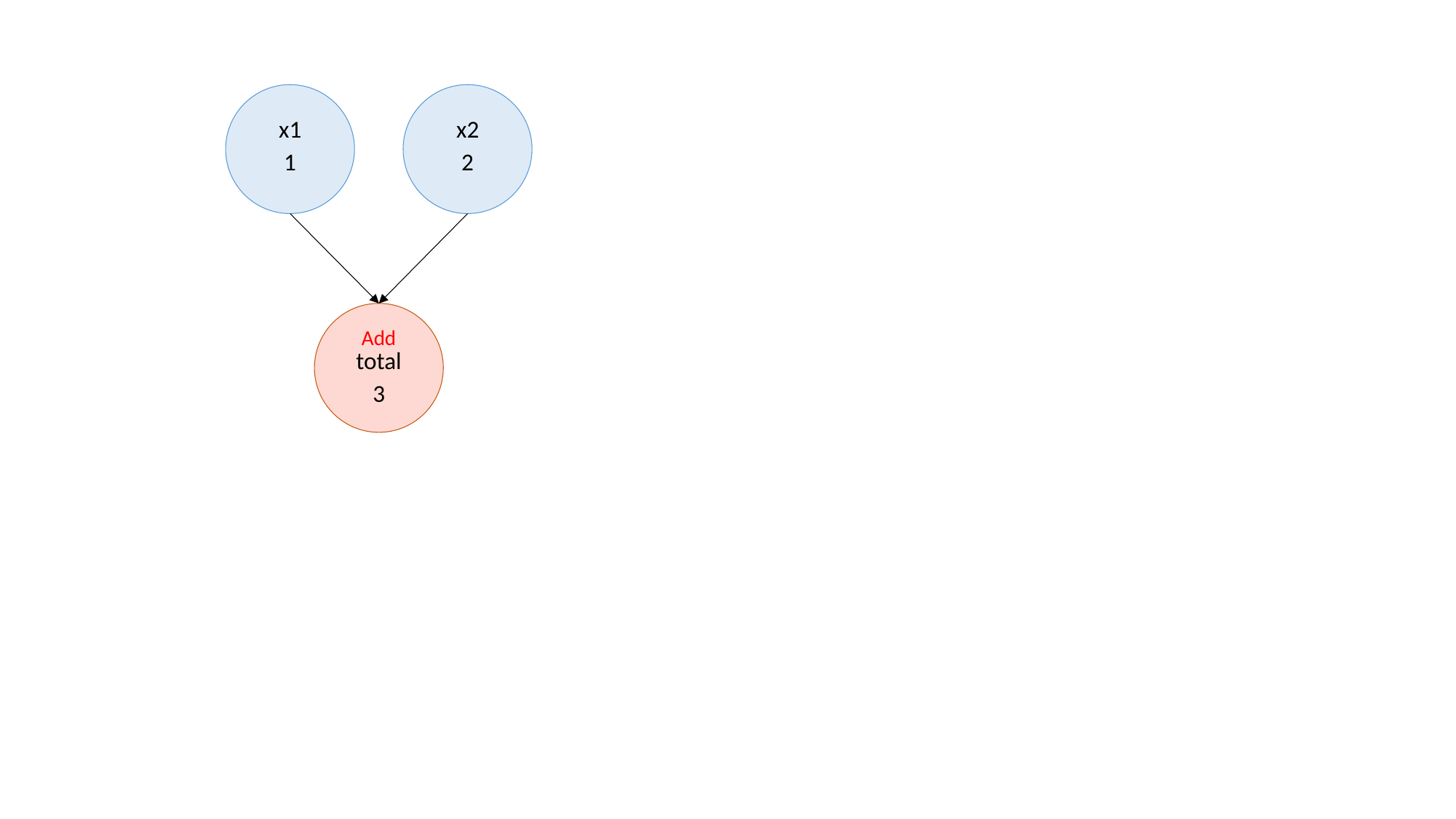

x1
x2
1
2

Add
total
3